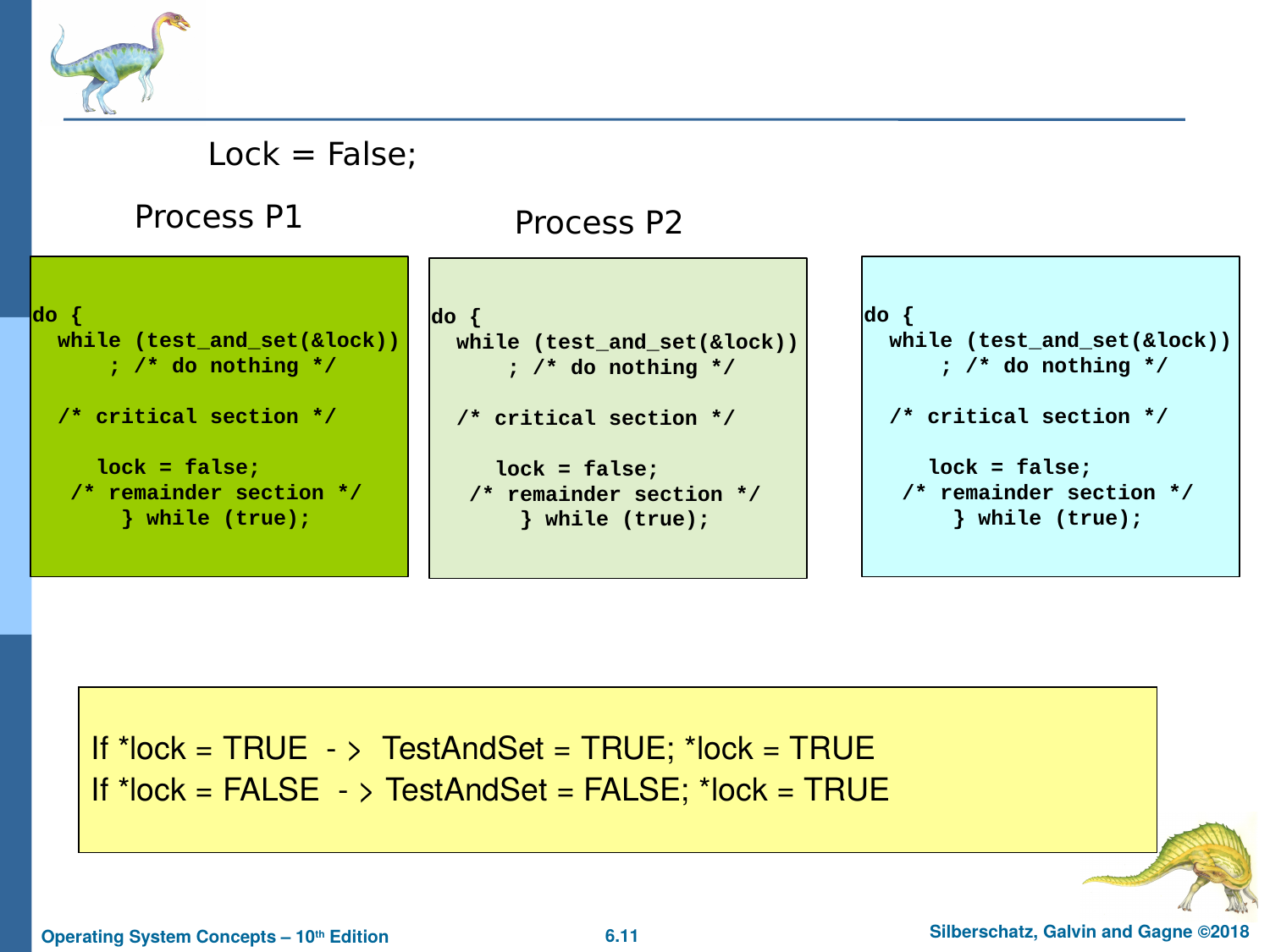

Lock = False;
Process P1
Process P2

do {
  while (test_and_set(&lock))
      ; /* do nothing */
  /* critical section */
     lock = false;
   /* remainder section */
       } while (true);

do {
  while (test_and_set(&lock))
      ; /* do nothing */
  /* critical section */
     lock = false;
   /* remainder section */
       } while (true);

do {
  while (test_and_set(&lock))
      ; /* do nothing */
  /* critical section */
     lock = false;
   /* remainder section */
       } while (true);

If *lock = TRUE  - >  TestAndSet = TRUE; *lock = TRUE
If *lock = FALSE  - > TestAndSet = FALSE; *lock = TRUE